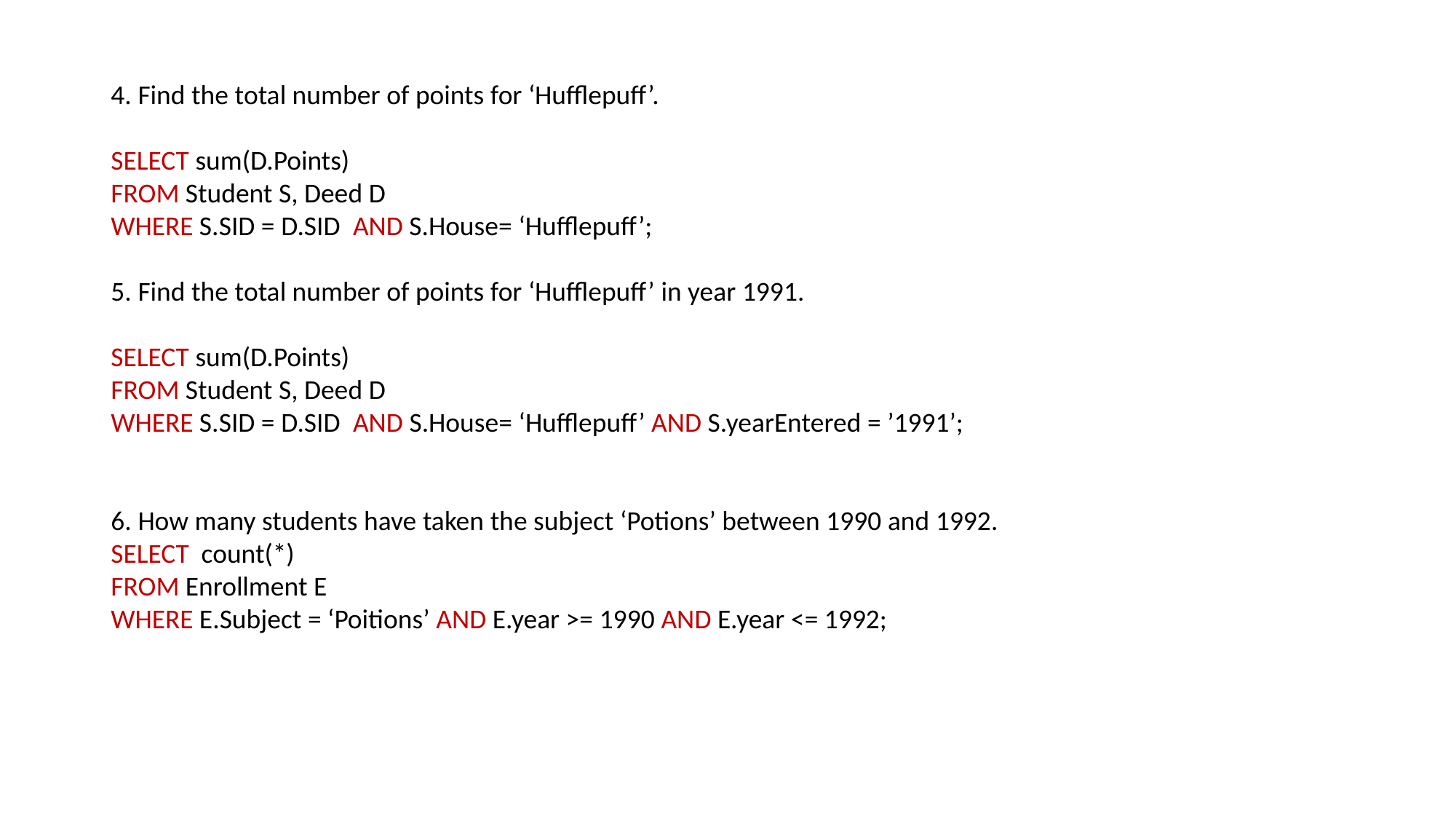

4. Find the total number of points for ‘Hufflepuff’.
SELECT sum(D.Points)
FROM Student S, Deed D
WHERE S.SID = D.SID  AND S.House= ‘Hufflepuff’;
5. Find the total number of points for ‘Hufflepuff’ in year 1991.

SELECT sum(D.Points)
FROM Student S, Deed D
WHERE S.SID = D.SID  AND S.House= ‘Hufflepuff’ AND S.yearEntered = ’1991’;
6. How many students have taken the subject ‘Potions’ between 1990 and 1992.
SELECT  count(*)
FROM Enrollment E
WHERE E.Subject = ‘Poitions’ AND E.year >= 1990 AND E.year <= 1992;